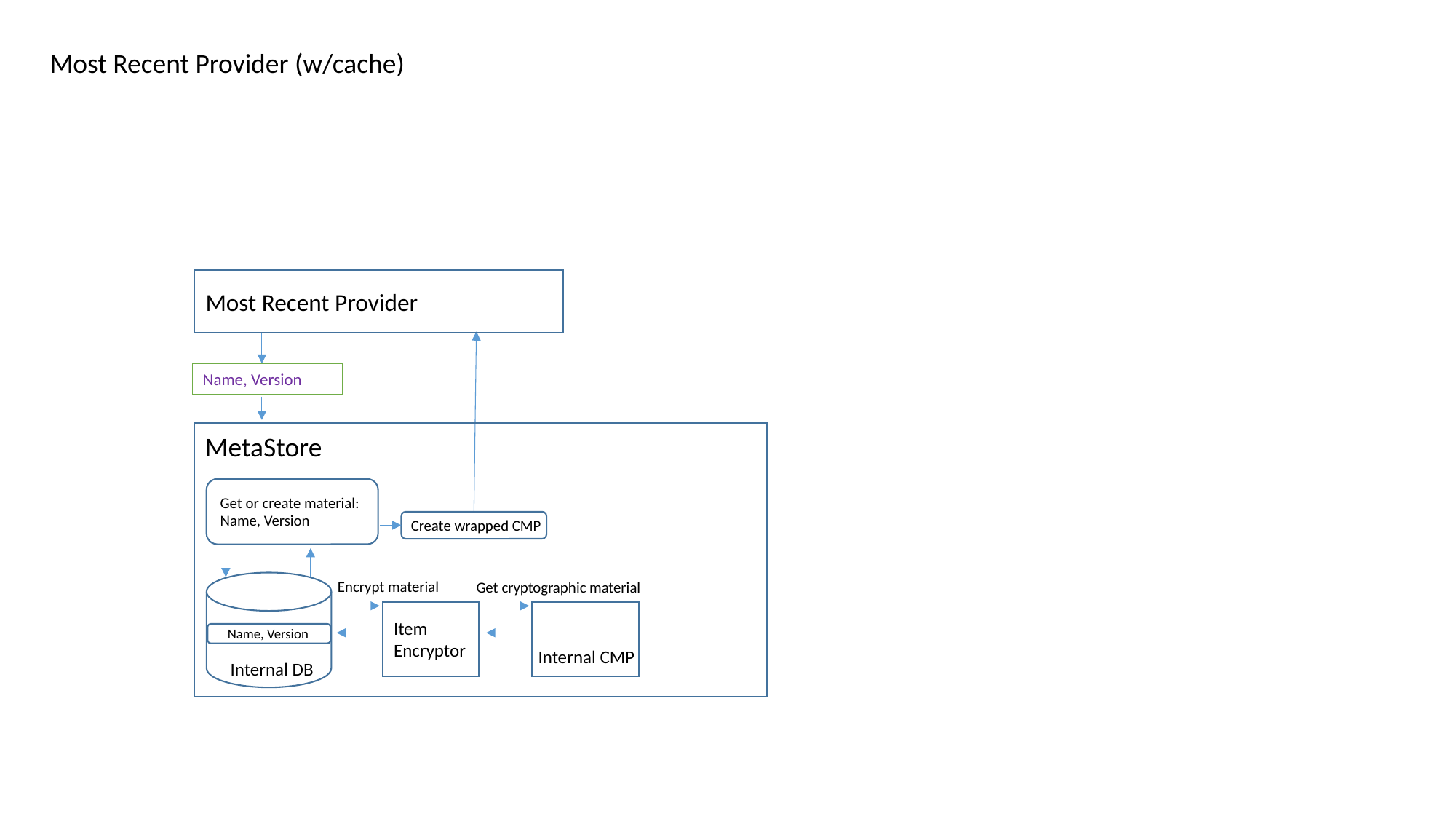

Most Recent Provider (w/cache)

Most Recent Provider
Name, Version

MetaStore

Get or create material:
Name, Version
Create wrapped CMP

Encrypt material
Get cryptographic material

Item
Encryptor

Internal CMP
Name, Version

Internal DB